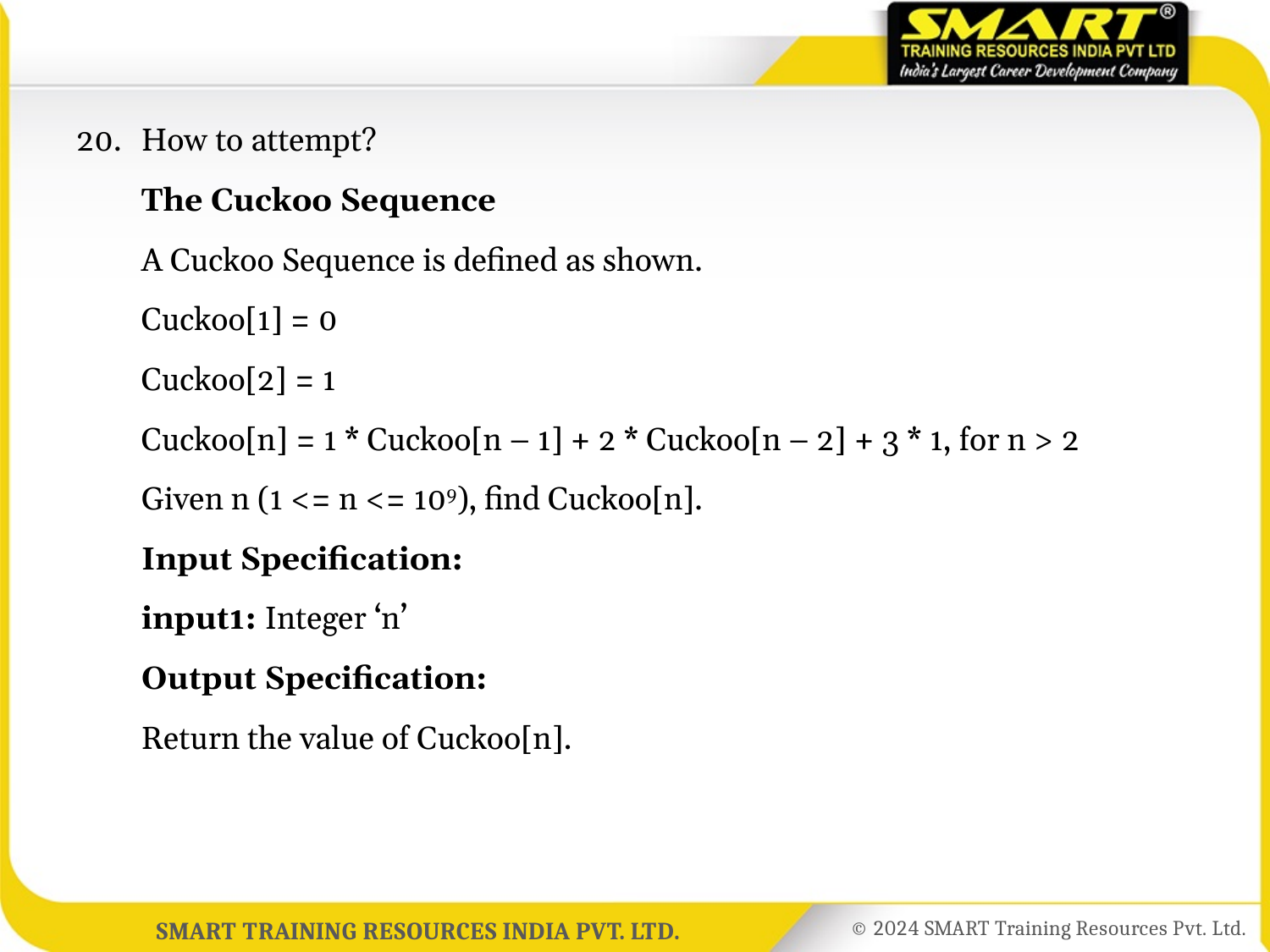

20.	How to attempt?
	The Cuckoo Sequence
	A Cuckoo Sequence is defined as shown.
	Cuckoo[1] = 0
	Cuckoo[2] = 1
	Cuckoo[n] = 1 * Cuckoo[n – 1] + 2 * Cuckoo[n – 2] + 3 * 1, for n > 2
	Given n (1 <= n <= 109), find Cuckoo[n].
	Input Specification:
	input1: Integer ‘n’
	Output Specification:
	Return the value of Cuckoo[n].